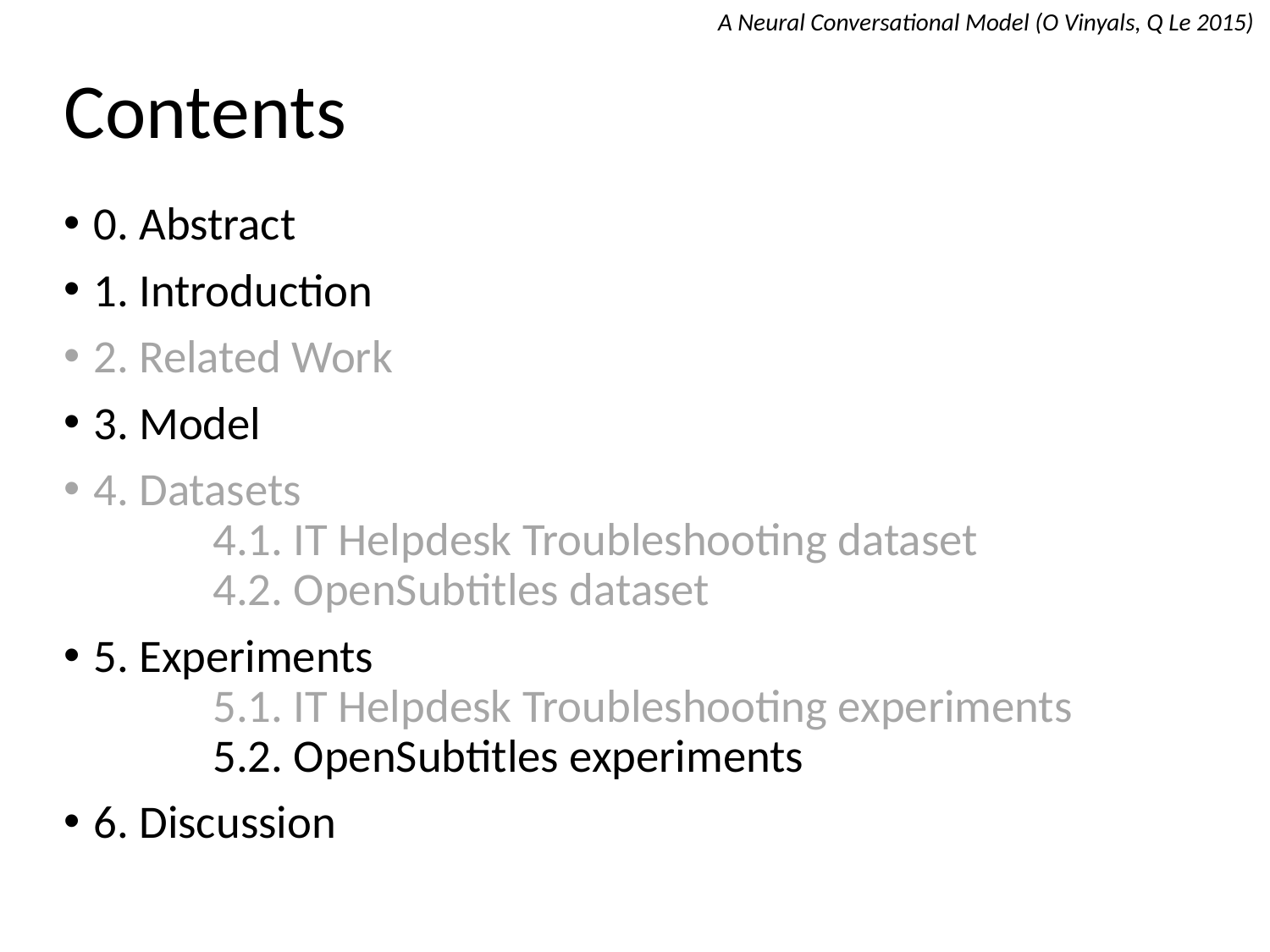

A Neural Conversational Model (O Vinyals, Q Le 2015)
# Contents
0. Abstract
1. Introduction
2. Related Work
3. Model
4. Datasets
	4.1. IT Helpdesk Troubleshooting dataset
	4.2. OpenSubtitles dataset
5. Experiments
	5.1. IT Helpdesk Troubleshooting experiments
	5.2. OpenSubtitles experiments
6. Discussion